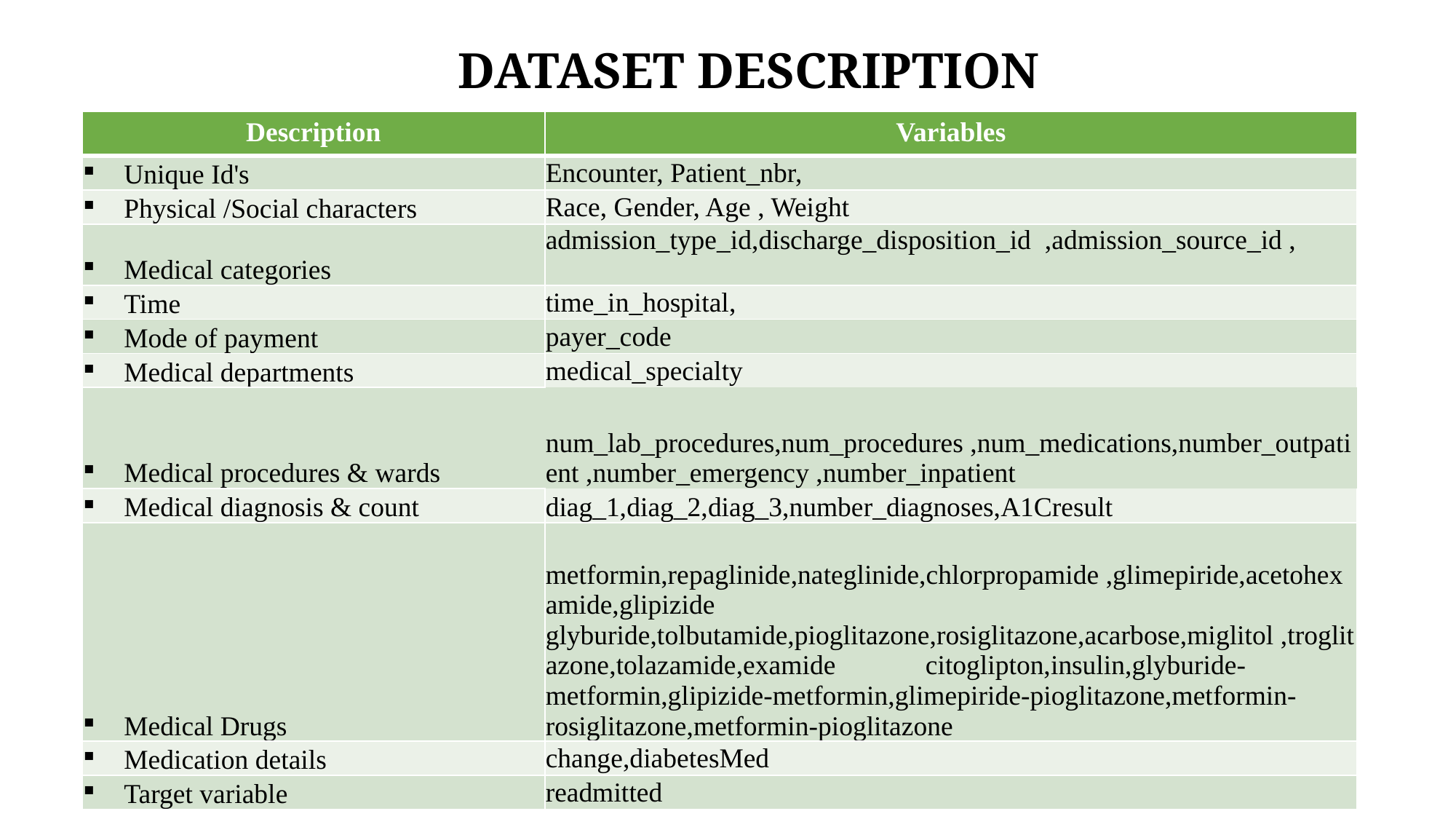

# DATASET DESCRIPTION
| Description | Variables |
| --- | --- |
| Unique Id's | Encounter, Patient\_nbr, |
| Physical /Social characters | Race, Gender, Age , Weight |
| Medical categories | admission\_type\_id,discharge\_disposition\_id ,admission\_source\_id , |
| Time | time\_in\_hospital, |
| Mode of payment | payer\_code |
| Medical departments | medical\_specialty |
| Medical procedures & wards | num\_lab\_procedures,num\_procedures ,num\_medications,number\_outpatient ,number\_emergency ,number\_inpatient |
| Medical diagnosis & count | diag\_1,diag\_2,diag\_3,number\_diagnoses,A1Cresult |
| Medical Drugs | metformin,repaglinide,nateglinide,chlorpropamide ,glimepiride,acetohexamide,glipizide glyburide,tolbutamide,pioglitazone,rosiglitazone,acarbose,miglitol ,troglitazone,tolazamide,examide citoglipton,insulin,glyburide-metformin,glipizide-metformin,glimepiride-pioglitazone,metformin-rosiglitazone,metformin-pioglitazone |
| Medication details | change,diabetesMed |
| Target variable | readmitted |